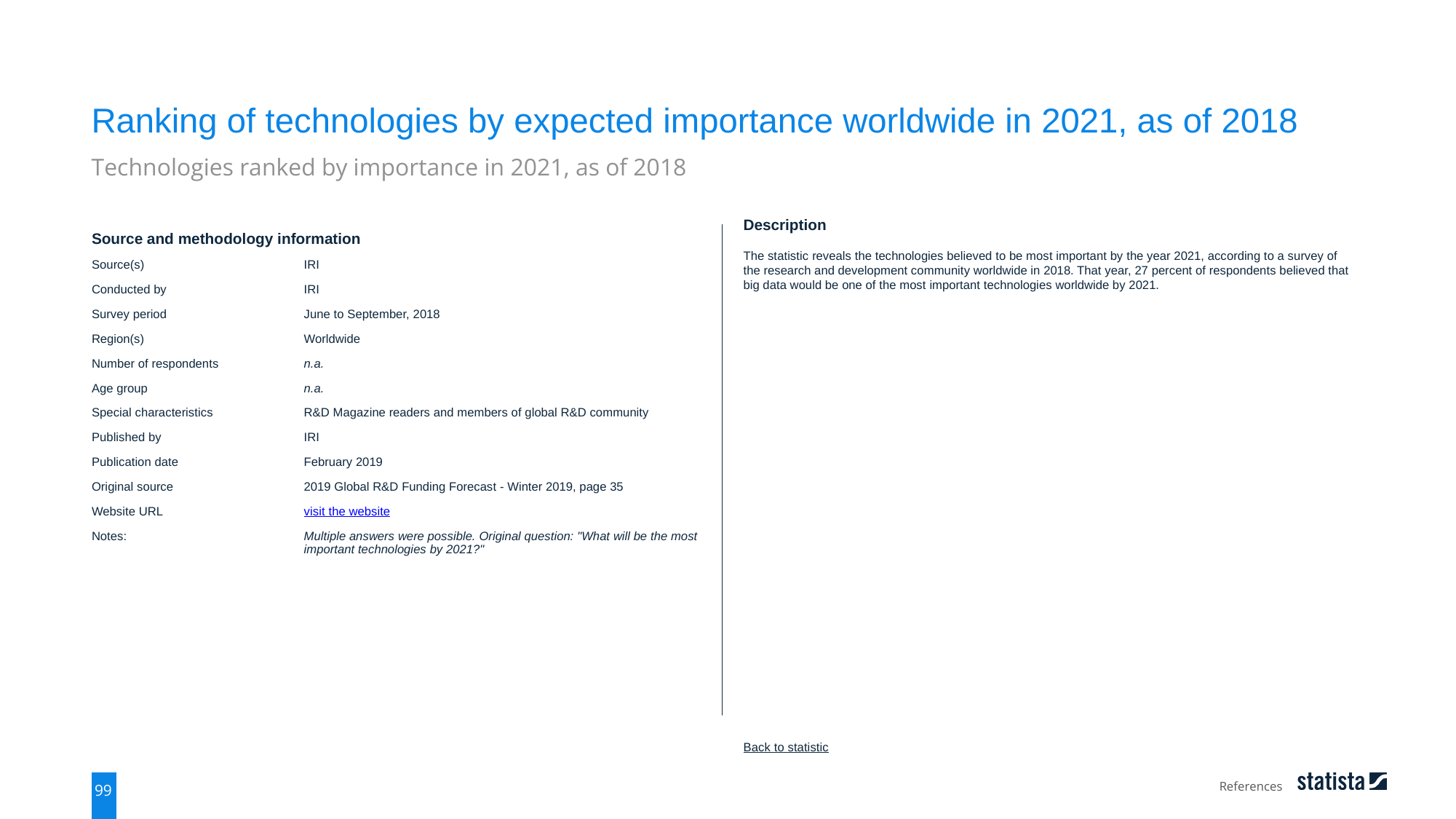

Ranking of technologies by expected importance worldwide in 2021, as of 2018
Technologies ranked by importance in 2021, as of 2018
| Source and methodology information |  |
| --- | --- |
| Source(s) | IRI |
| Conducted by | IRI |
| Survey period | June to September, 2018 |
| Region(s) | Worldwide |
| Number of respondents | n.a. |
| Age group | n.a. |
| Special characteristics | R&D Magazine readers and members of global R&D community |
| Published by | IRI |
| Publication date | February 2019 |
| Original source | 2019 Global R&D Funding Forecast - Winter 2019, page 35 |
| Website URL | visit the website |
| Notes: | Multiple answers were possible. Original question: "What will be the most important technologies by 2021?" |

Description

The statistic reveals the technologies believed to be most important by the year 2021, according to a survey of the research and development community worldwide in 2018. That year, 27 percent of respondents believed that big data would be one of the most important technologies worldwide by 2021.
Back to statistic
References

99